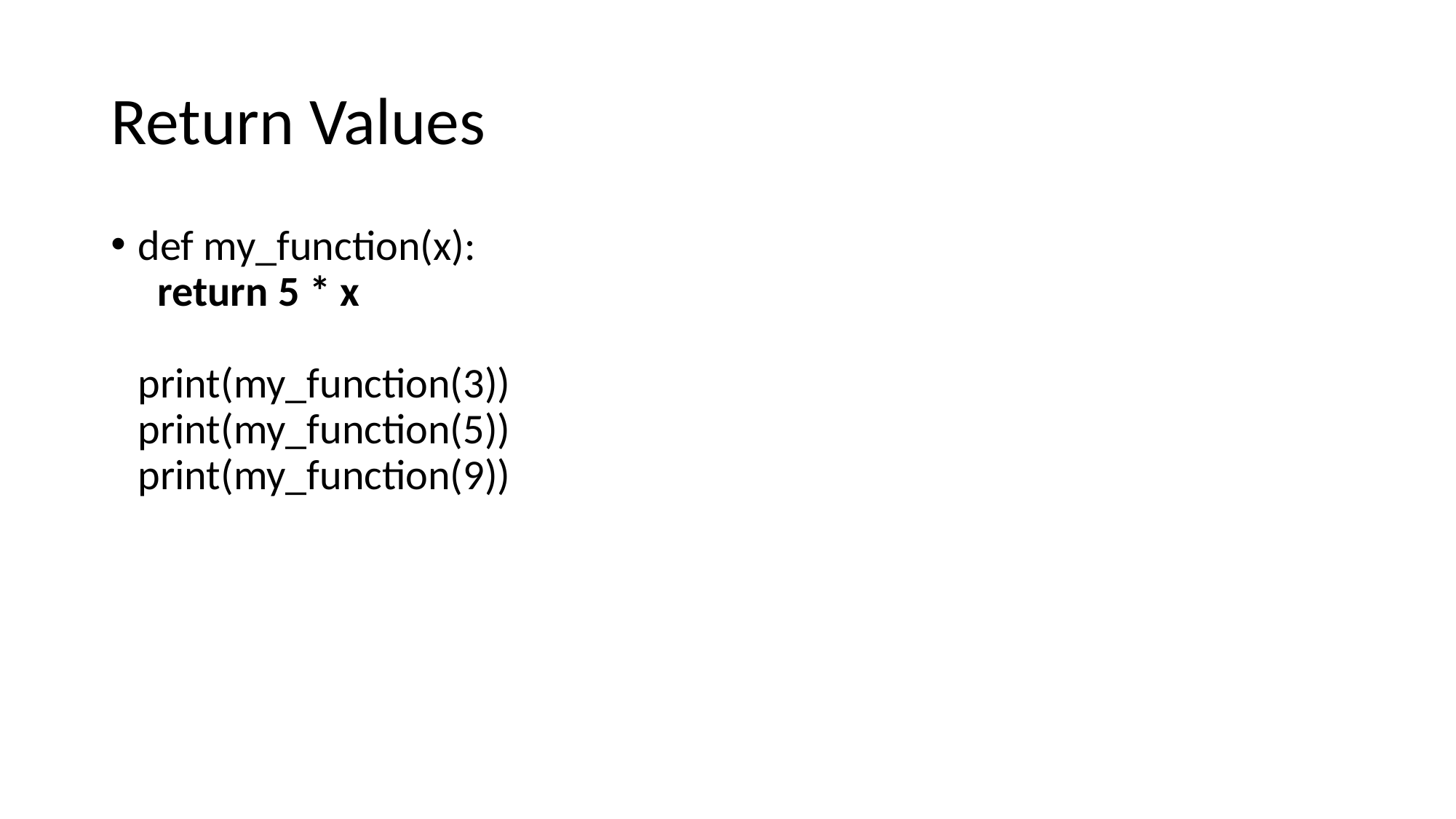

# Return Values
def my_function(x):
  return 5 * x
print(my_function(3))
print(my_function(5))
print(my_function(9))